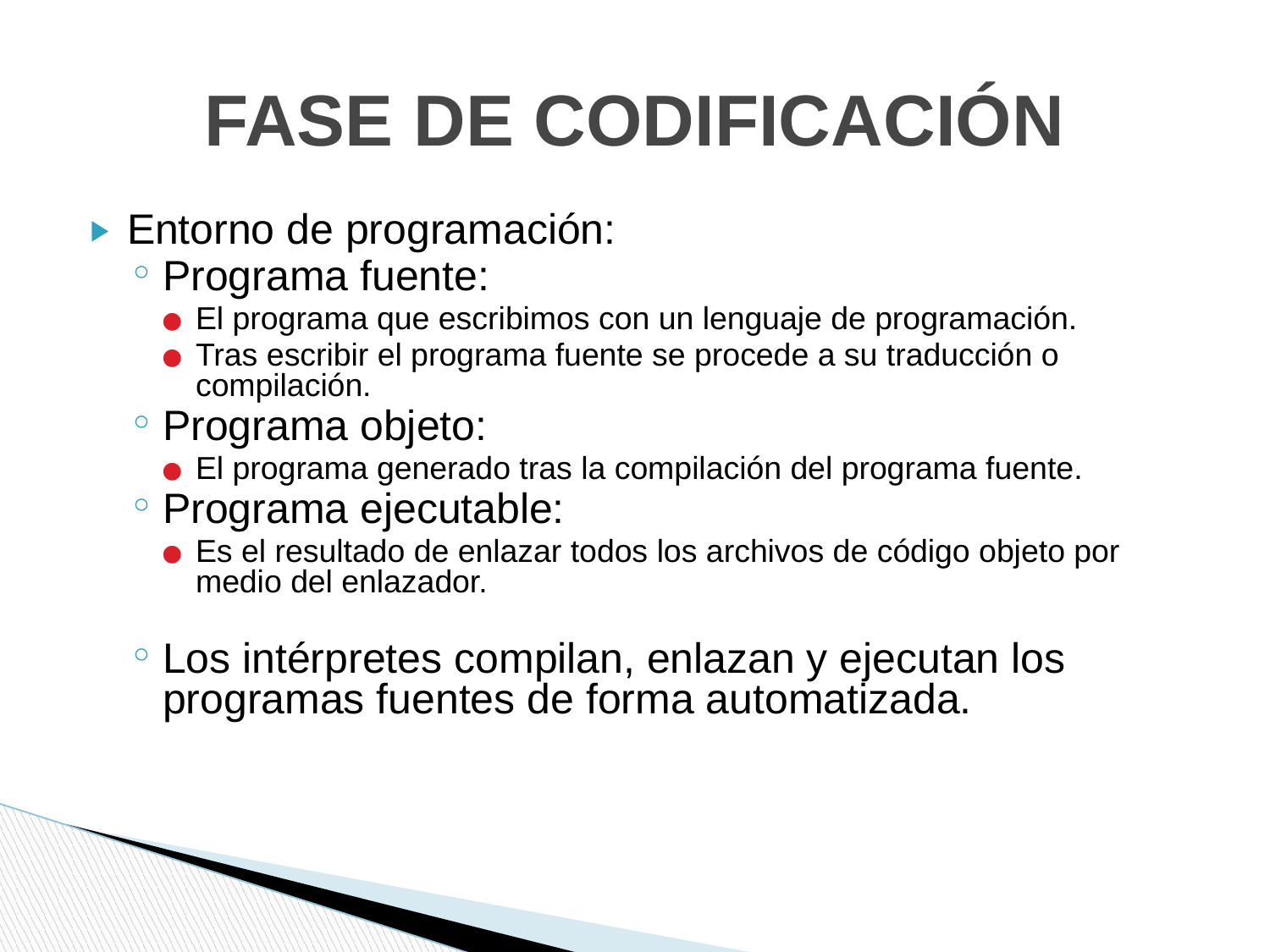

# FASE DE CODIFICACIÓN
Entorno de programación:
Programa fuente:
El programa que escribimos con un lenguaje de programación.
Tras escribir el programa fuente se procede a su traducción o compilación.
Programa objeto:
El programa generado tras la compilación del programa fuente.
Programa ejecutable:
Es el resultado de enlazar todos los archivos de código objeto por medio del enlazador.

Los intérpretes compilan, enlazan y ejecutan los programas fuentes de forma automatizada.